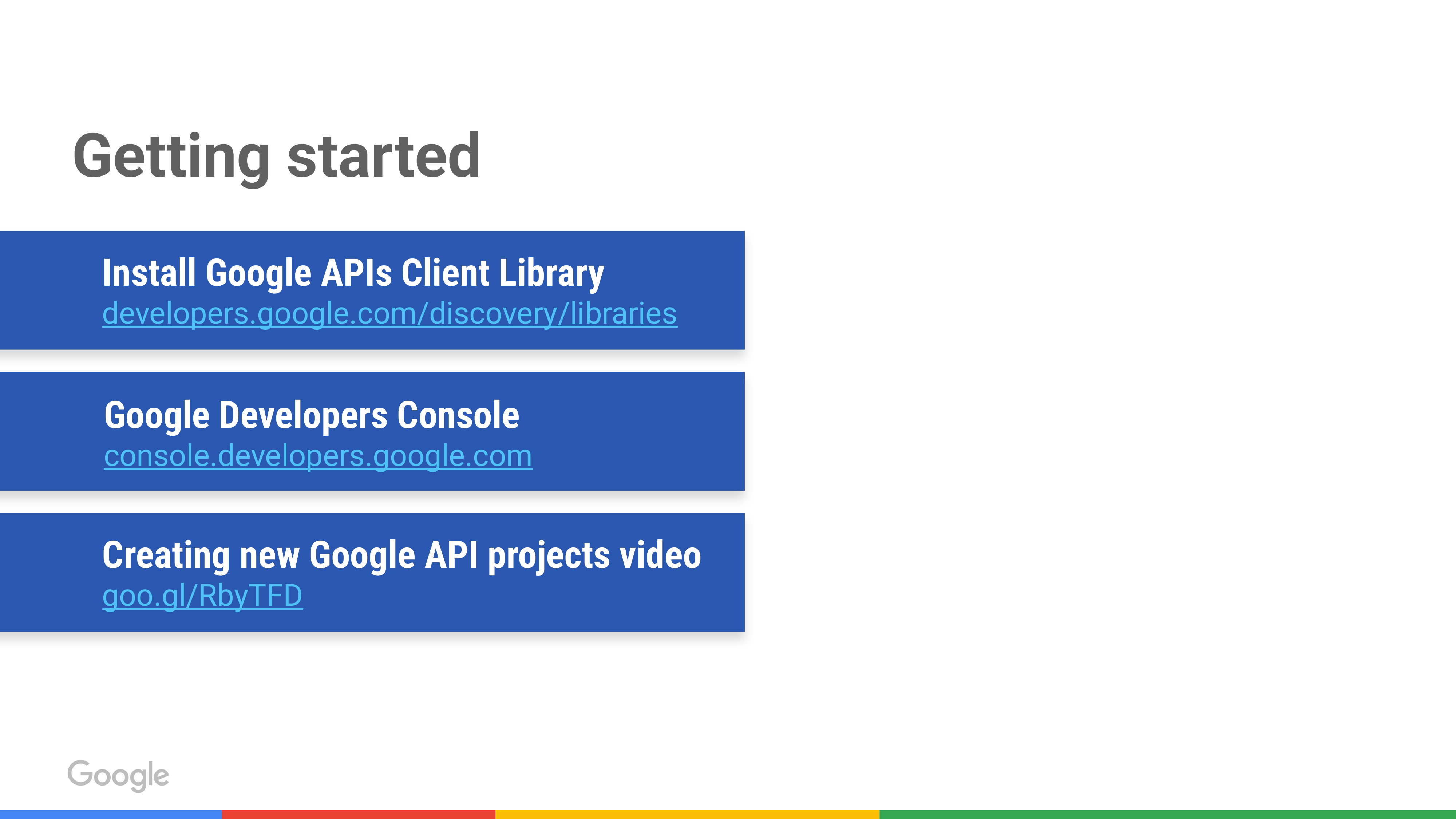

Getting started

Install Google APIs Client Library
developers.google.com/discovery/libraries

Google Developers Console
console.developers.google.com

Creating new Google API projects video
goo.gl/RbyTFD